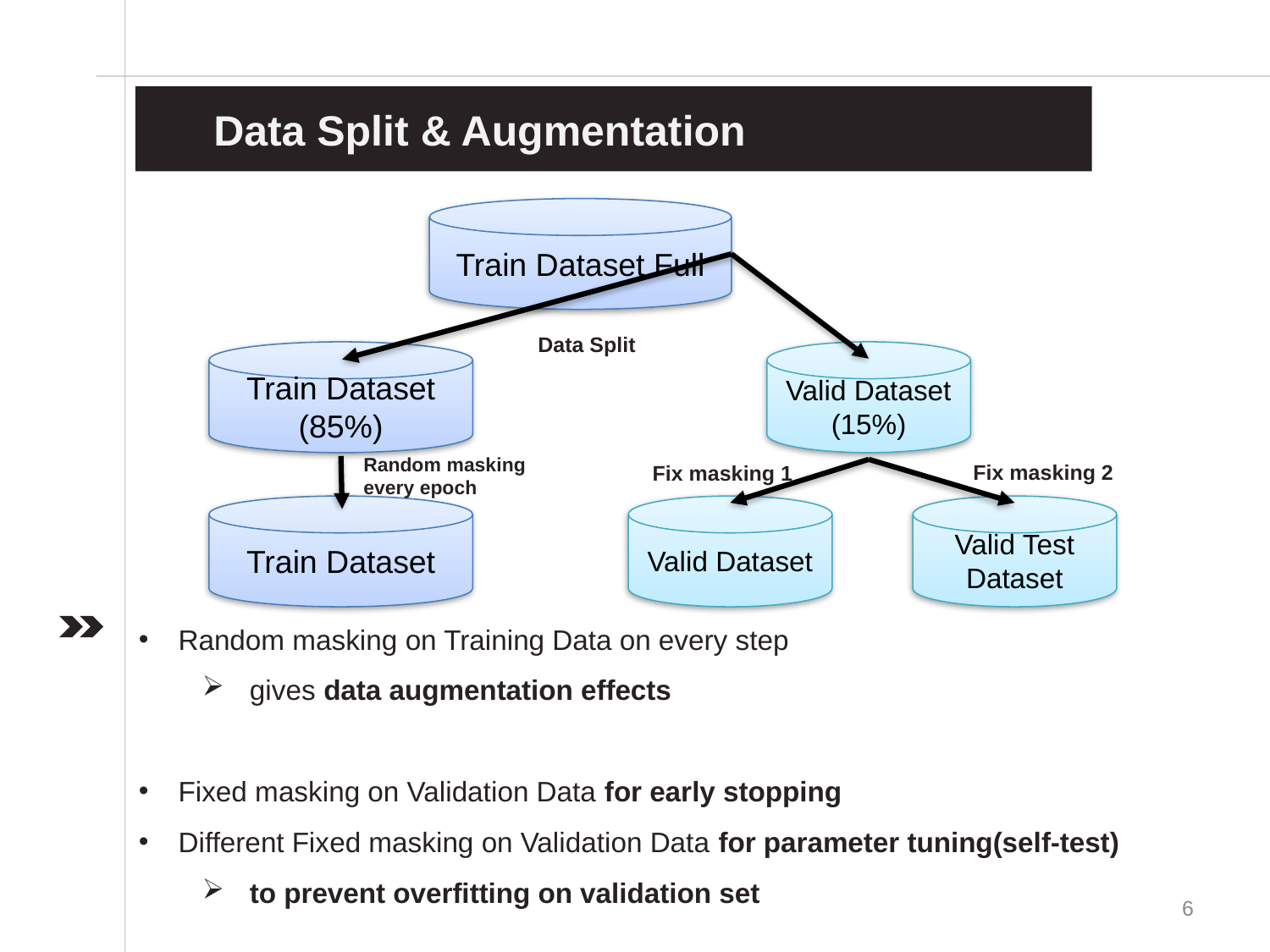

Data Split & Augmentation
Train Dataset Full
Data Split
Train Dataset
(85%)
Valid Dataset
(15%)
Fix masking 2
Fix masking 1
Random masking
every epoch
Train Dataset
Valid Dataset
Valid Test Dataset
Random masking on Training Data on every step
 gives data augmentation effects

Fixed masking on Validation Data for early stopping
Different Fixed masking on Validation Data for parameter tuning(self-test)
 to prevent overfitting on validation set

6